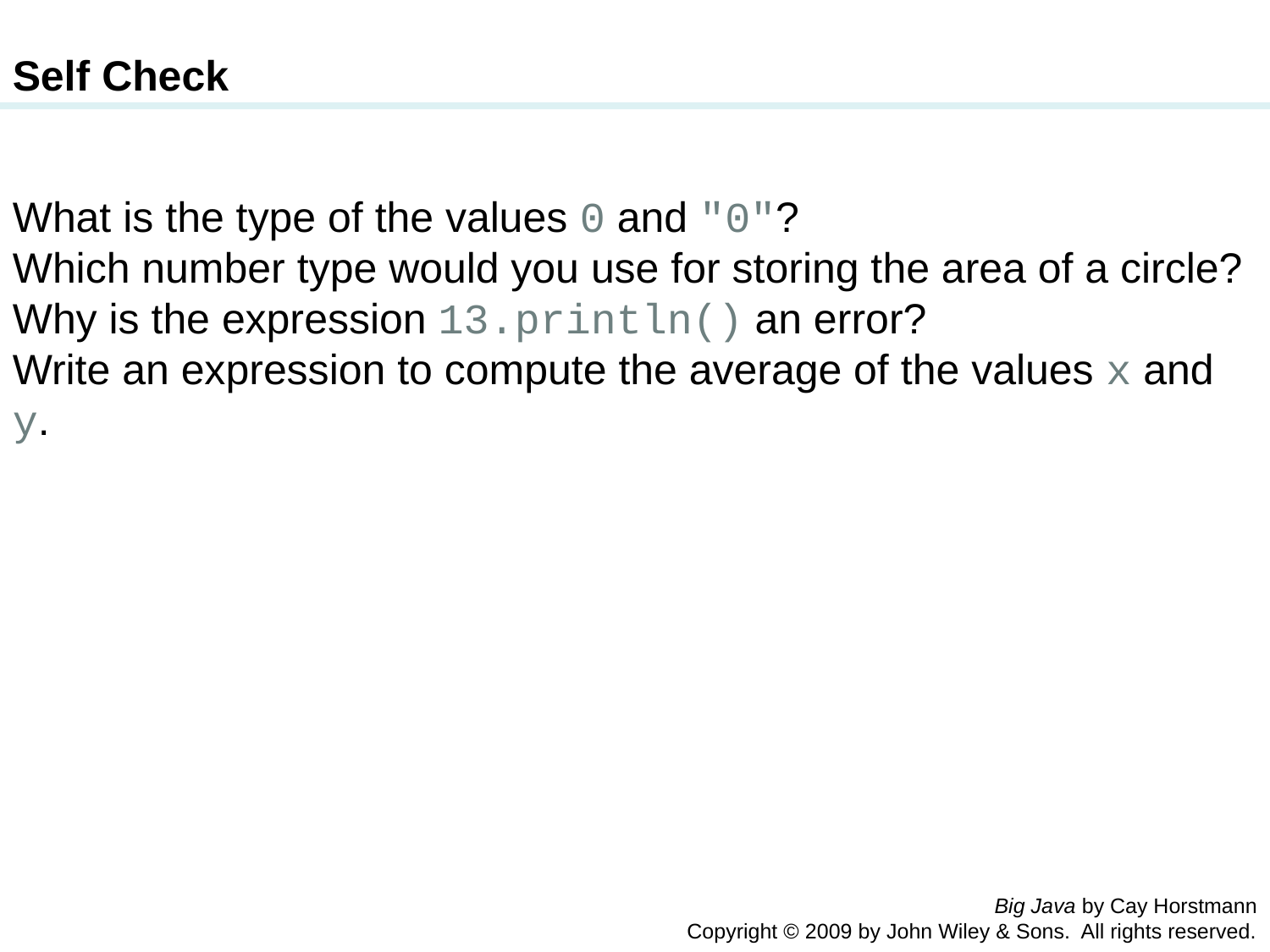

Self Check
What is the type of the values 0 and "0"?
Which number type would you use for storing the area of a circle?
Why is the expression 13.println() an error?
Write an expression to compute the average of the values x and y.